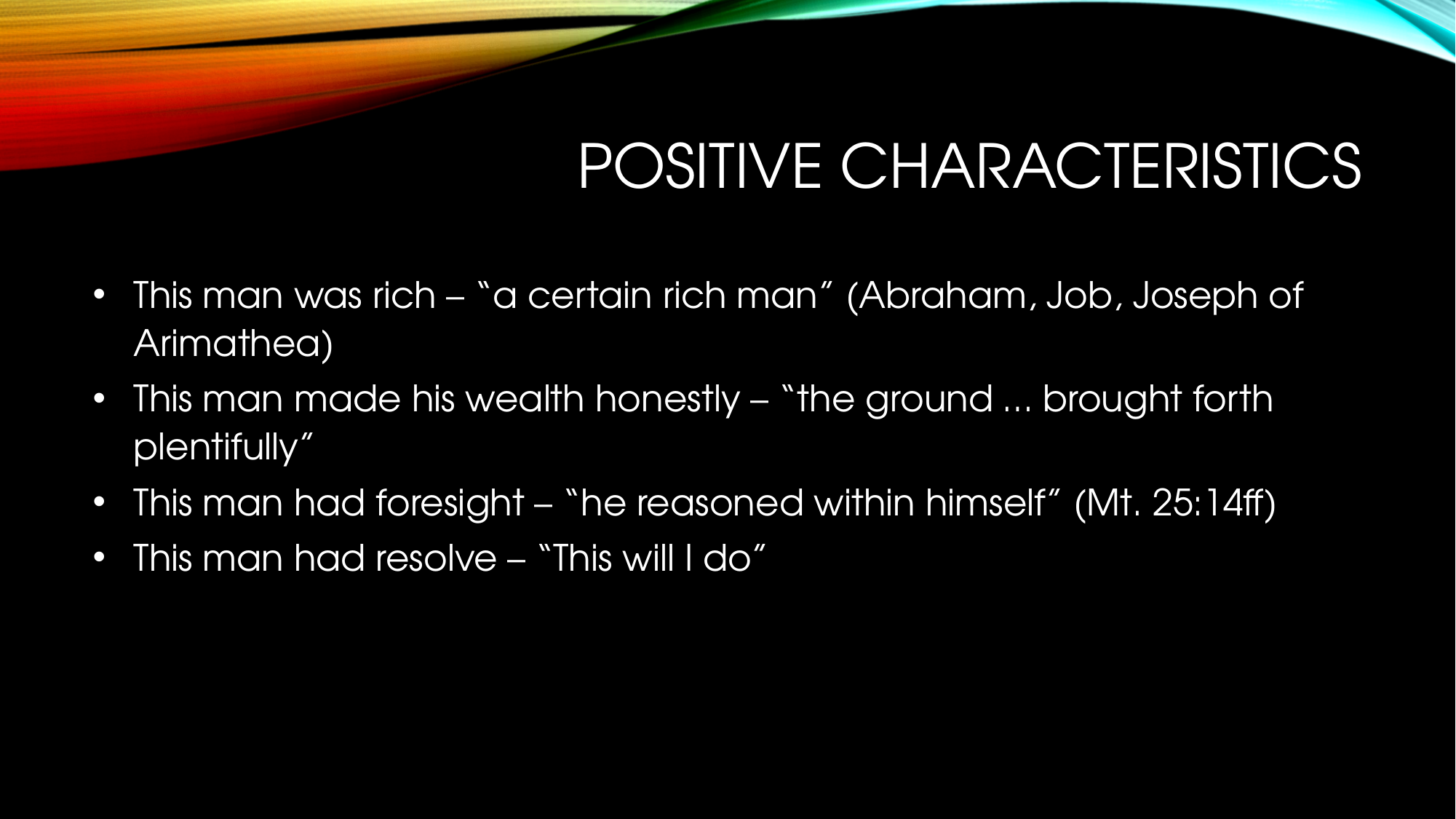

# Positive Characteristics
This man was rich – “a certain rich man” (Abraham, Job, Joseph of Arimathea)
This man made his wealth honestly – “the ground … brought forth plentifully”
This man had foresight – “he reasoned within himself” (Mt. 25:14ff)
This man had resolve – “This will I do”